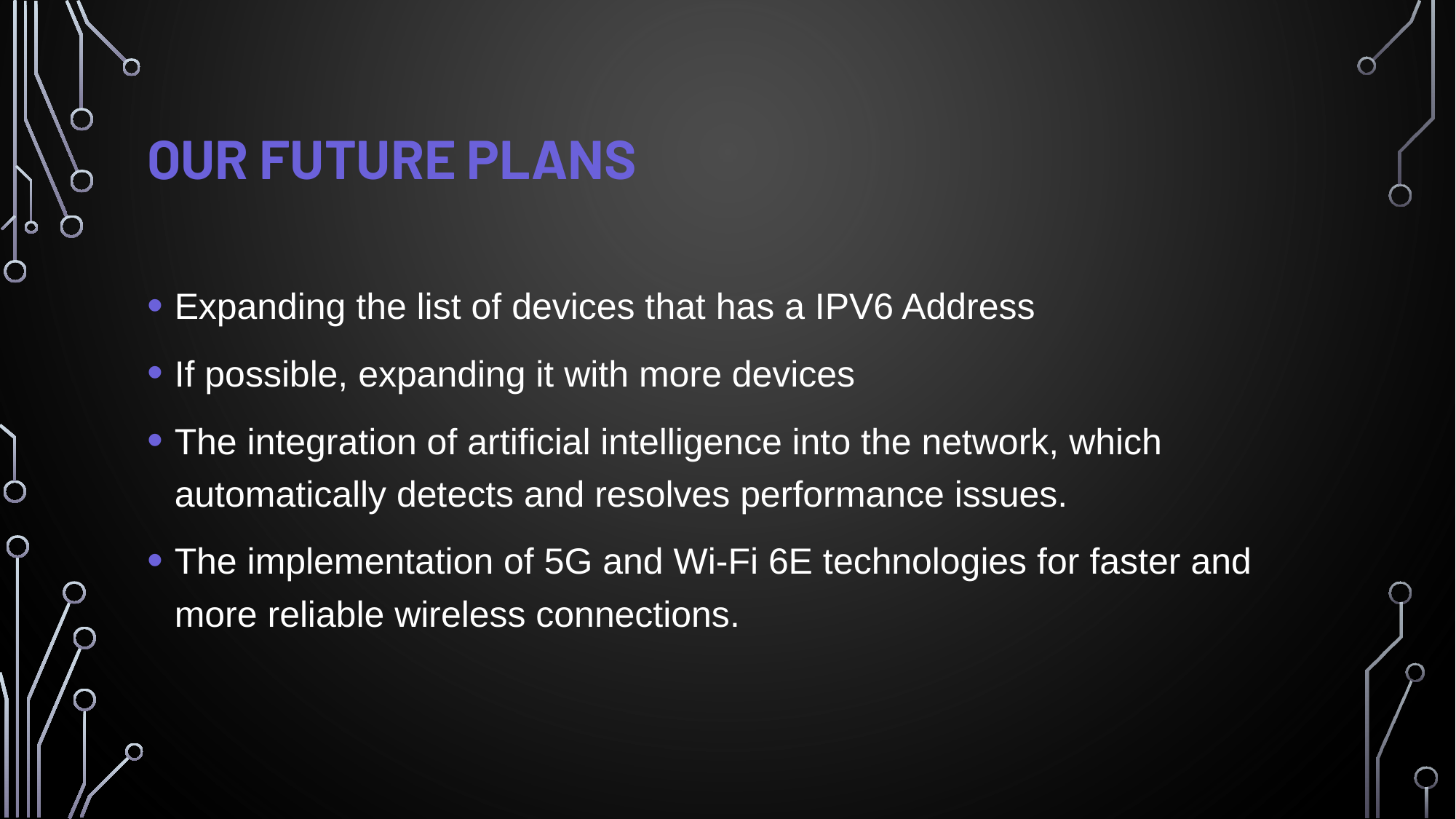

# Our Future PLANS
Expanding the list of devices that has a IPV6 Address
If possible, expanding it with more devices
The integration of artificial intelligence into the network, which automatically detects and resolves performance issues.
The implementation of 5G and Wi-Fi 6E technologies for faster and more reliable wireless connections.